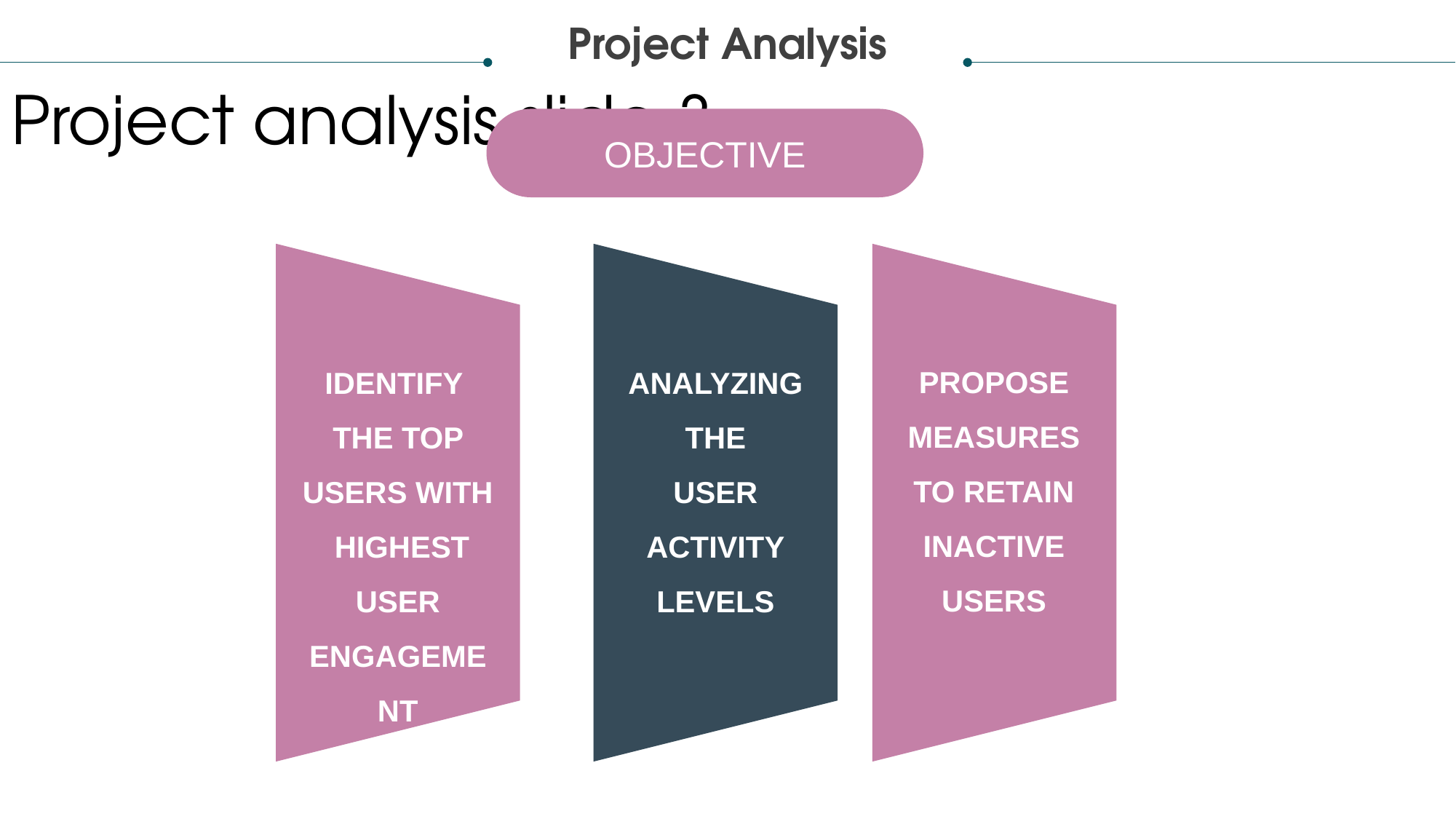

Project Analysis
Project analysis slide 3
OBJECTIVE
PROPOSE MEASURES
TO RETAIN INACTIVE USERS
IDENTIFY
THE TOP USERS WITH  HIGHEST USER ENGAGEMENT
RATE
ANALYZING THE
USER ACTIVITY
LEVELS